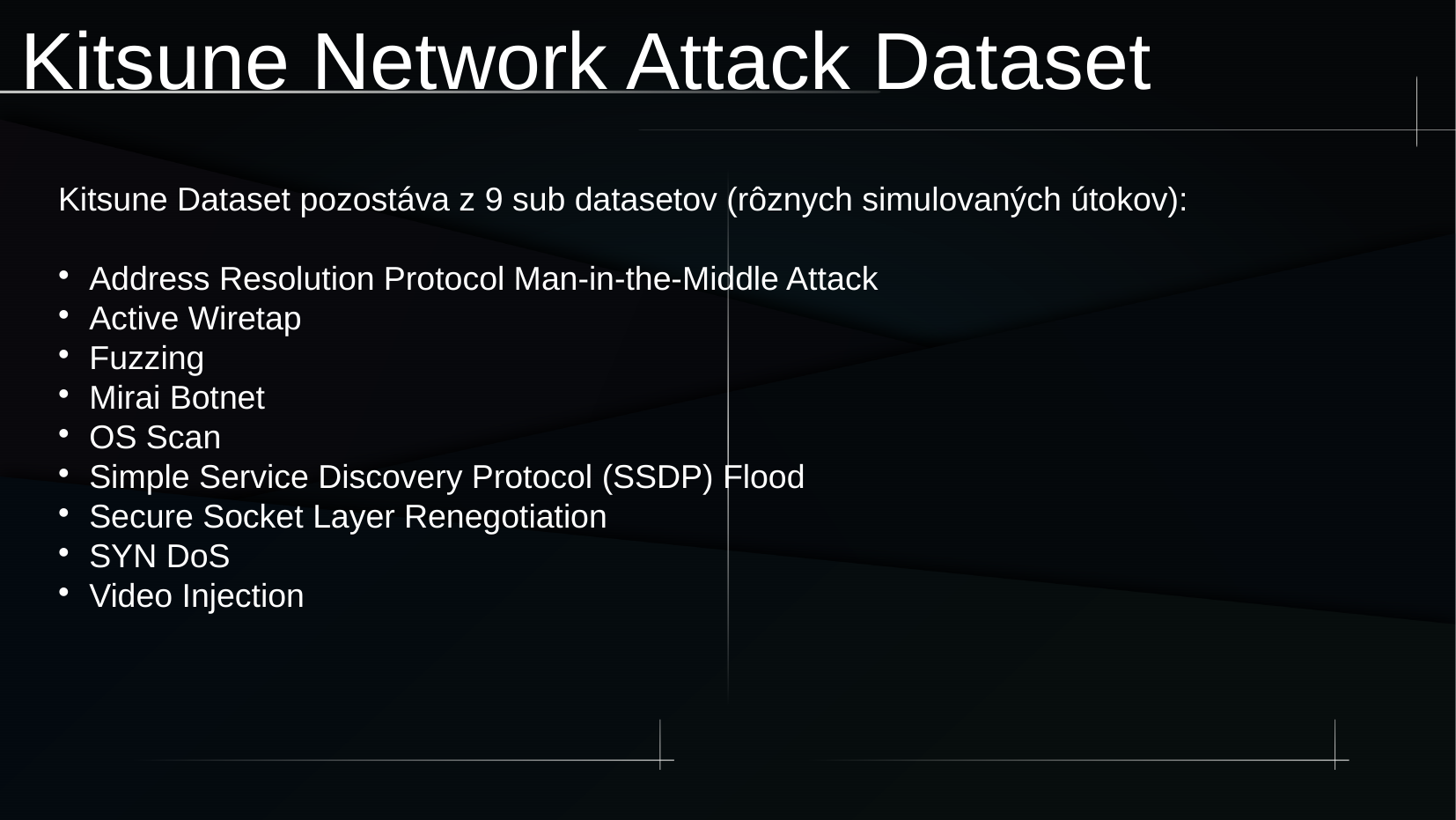

Kitsune Network Attack Dataset
Kitsune Dataset pozostáva z 9 sub datasetov (rôznych simulovaných útokov):

Address Resolution Protocol Man-in-the-Middle Attack
Active Wiretap
Fuzzing
Mirai Botnet
OS Scan
Simple Service Discovery Protocol (SSDP) Flood
Secure Socket Layer Renegotiation
SYN DoS
Video Injection